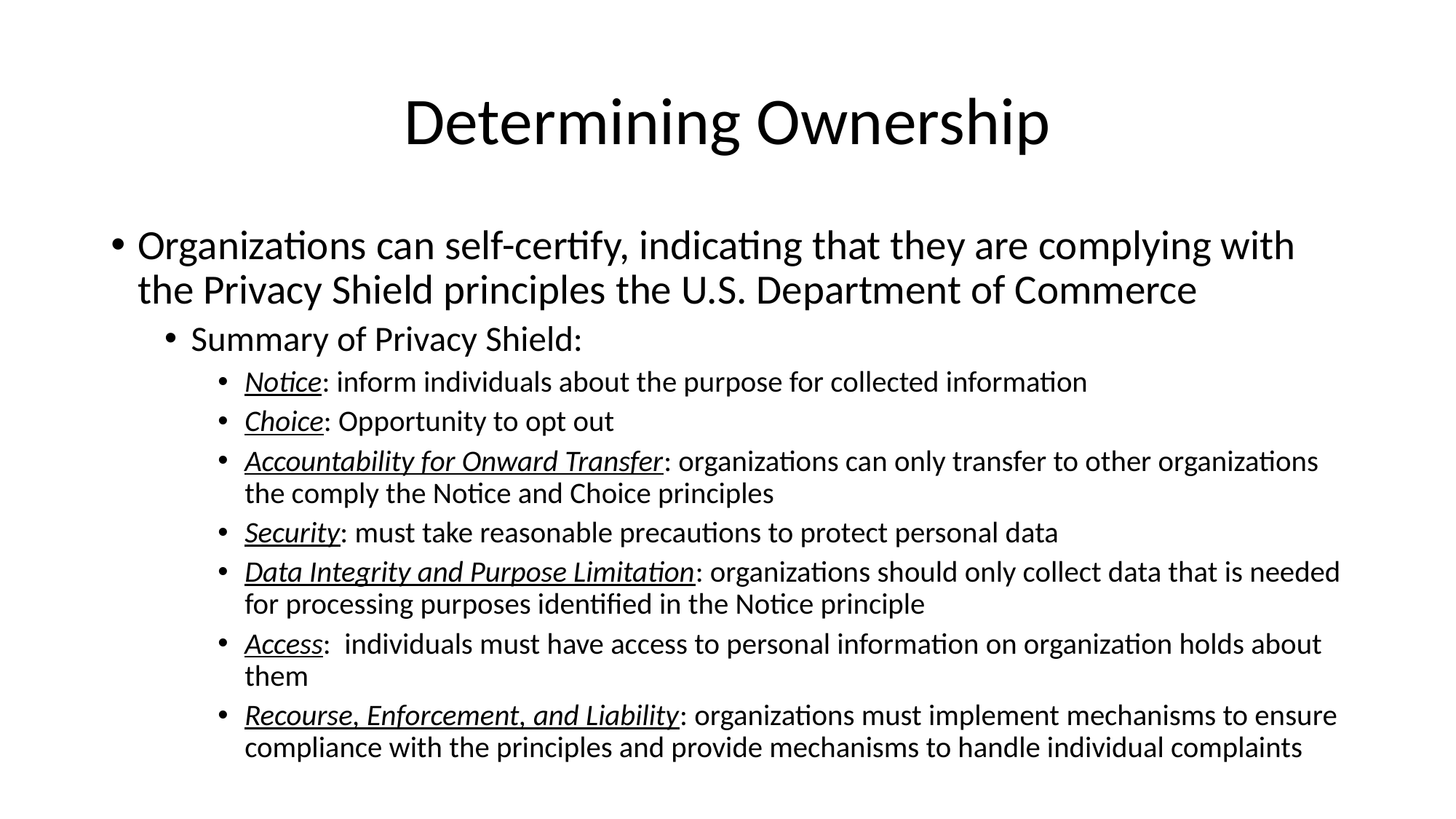

# Determining Ownership
Organizations can self-certify, indicating that they are complying with the Privacy Shield principles the U.S. Department of Commerce
Summary of Privacy Shield:
Notice: inform individuals about the purpose for collected information
Choice: Opportunity to opt out
Accountability for Onward Transfer: organizations can only transfer to other organizations the comply the Notice and Choice principles
Security: must take reasonable precautions to protect personal data
Data Integrity and Purpose Limitation: organizations should only collect data that is needed for processing purposes identified in the Notice principle
Access:  individuals must have access to personal information on organization holds about them
Recourse, Enforcement, and Liability: organizations must implement mechanisms to ensure compliance with the principles and provide mechanisms to handle individual complaints